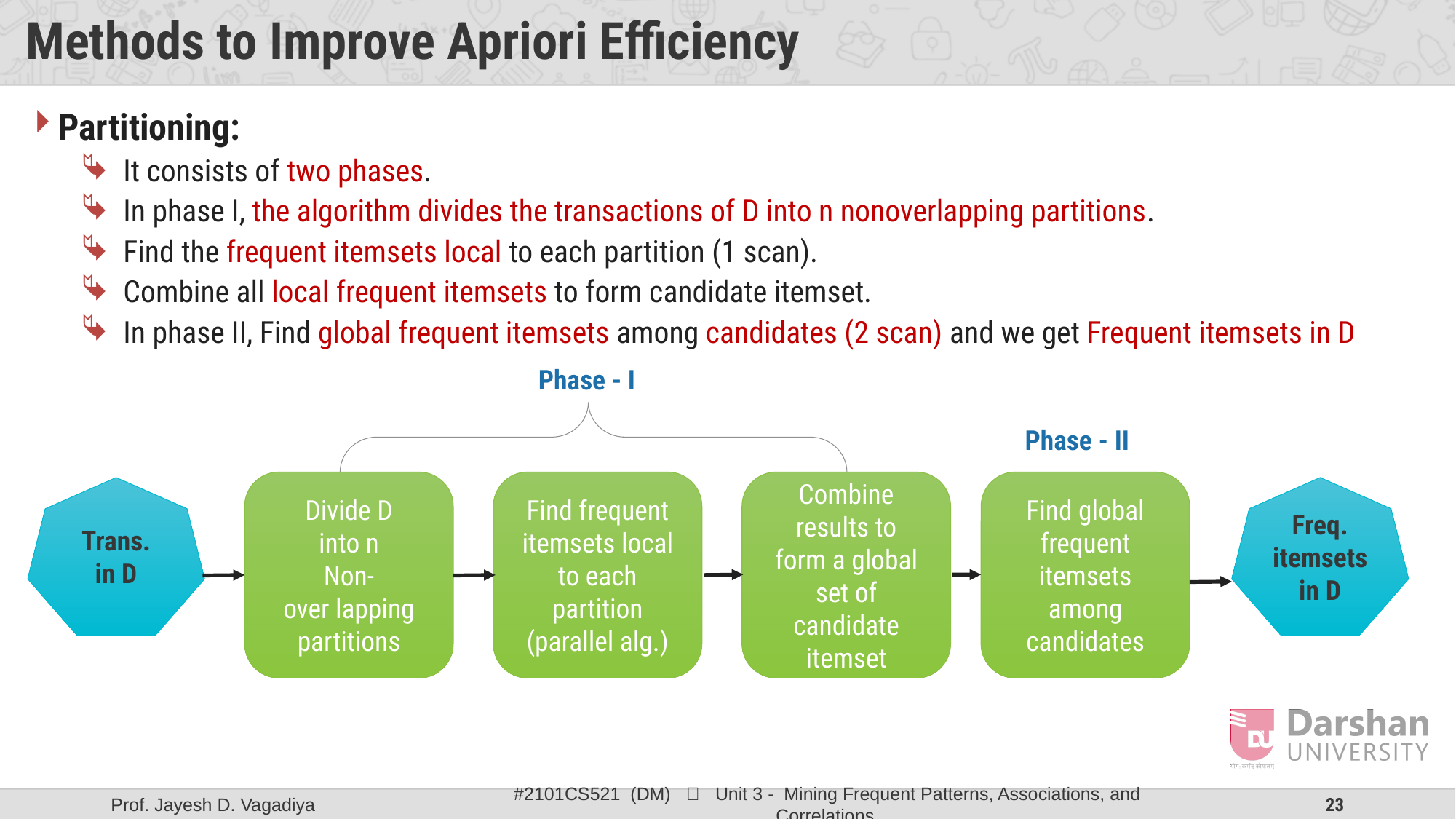

# Methods to Improve Apriori Efficiency
Partitioning:
It consists of two phases.
In phase I, the algorithm divides the transactions of D into n nonoverlapping partitions.
Find the frequent itemsets local to each partition (1 scan).
Combine all local frequent itemsets to form candidate itemset.
In phase II, Find global frequent itemsets among candidates (2 scan) and we get Frequent itemsets in D

Phase - I
Phase - II
Combine
results to
form a global
set of
candidate
itemset
Divide D
into n
Non-
over lapping
partitions
Find frequent
itemsets local
to each
partition
(parallel alg.)
Find global
frequent
itemsets
among
candidates
Trans.
in D
Freq.
itemsets
in D